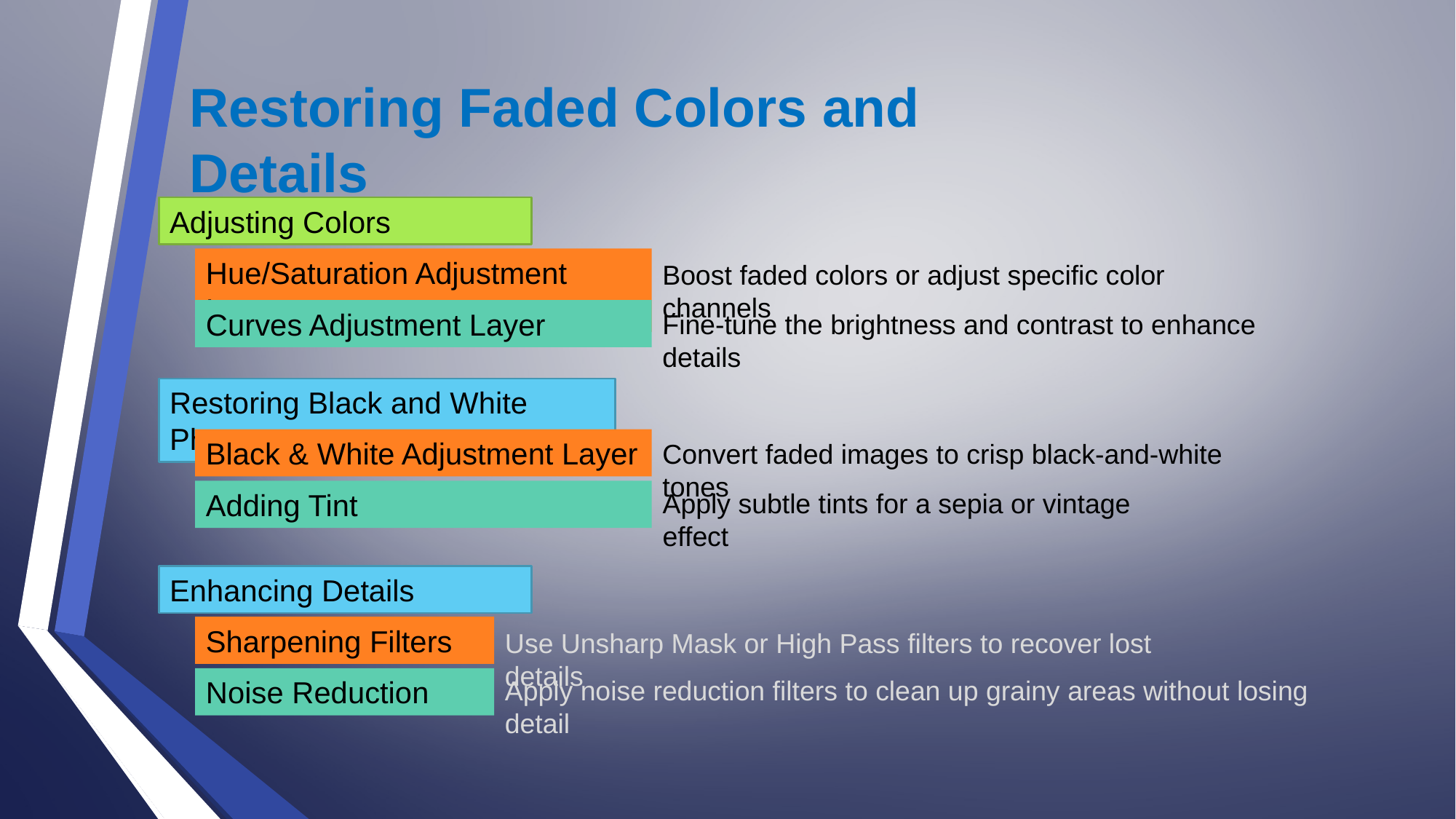

Restoring Faded Colors and Details
Adjusting Colors
Hue/Saturation Adjustment Layer
Boost faded colors or adjust specific color channels
Curves Adjustment Layer
Fine-tune the brightness and contrast to enhance details
Restoring Black and White Photos
Black & White Adjustment Layer
Convert faded images to crisp black-and-white tones
Adding Tint
Apply subtle tints for a sepia or vintage effect
Enhancing Details
Sharpening Filters
Use Unsharp Mask or High Pass filters to recover lost details
Noise Reduction
Apply noise reduction filters to clean up grainy areas without losing detail